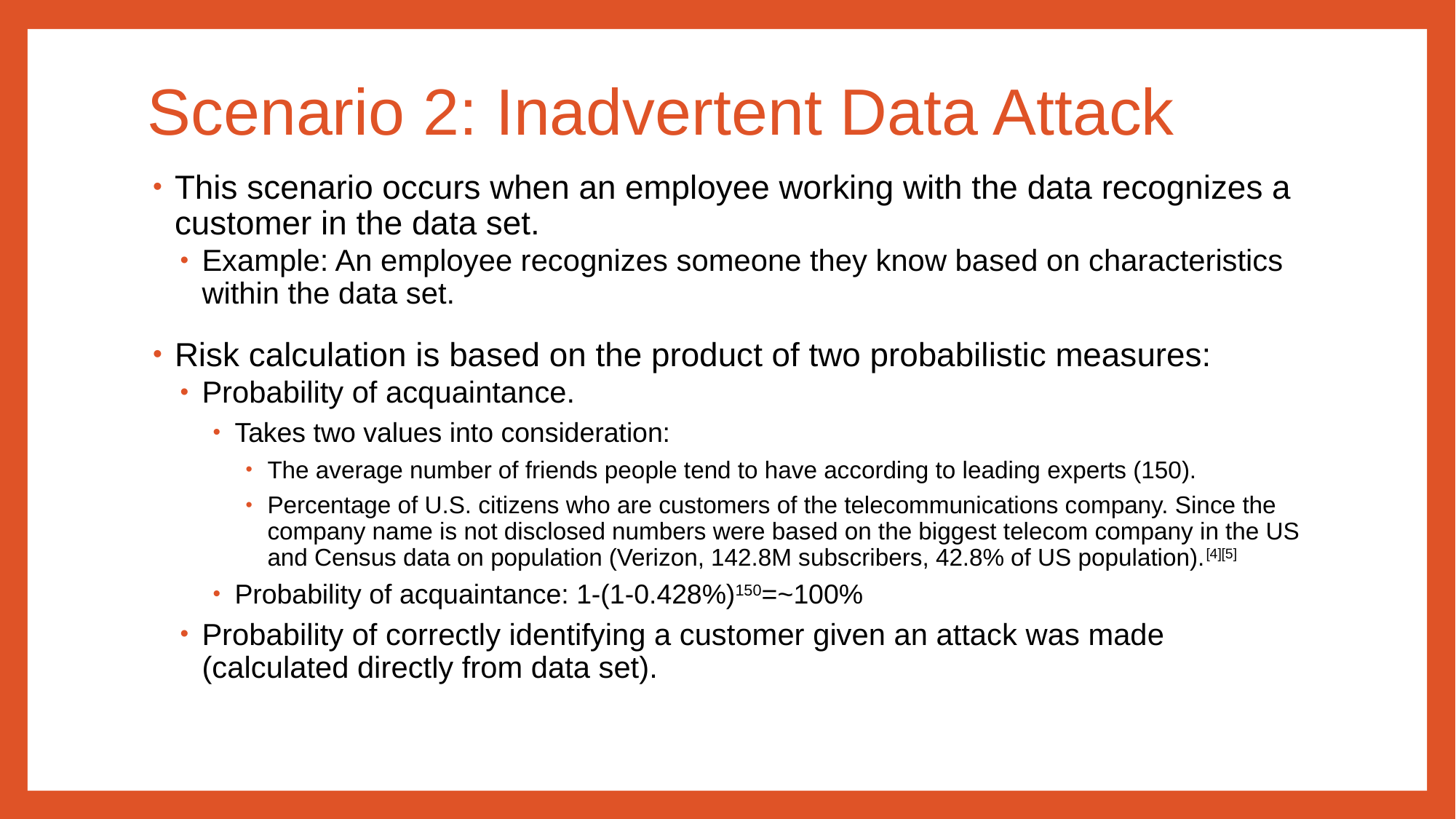

# Scenario 2: Inadvertent Data Attack
This scenario occurs when an employee working with the data recognizes a customer in the data set.
Example: An employee recognizes someone they know based on characteristics within the data set.
Risk calculation is based on the product of two probabilistic measures:
Probability of acquaintance.
Takes two values into consideration:
The average number of friends people tend to have according to leading experts (150).
Percentage of U.S. citizens who are customers of the telecommunications company. Since the company name is not disclosed numbers were based on the biggest telecom company in the US and Census data on population (Verizon, 142.8M subscribers, 42.8% of US population).[4][5]
Probability of acquaintance: 1-(1-0.428%)150=~100%
Probability of correctly identifying a customer given an attack was made (calculated directly from data set).